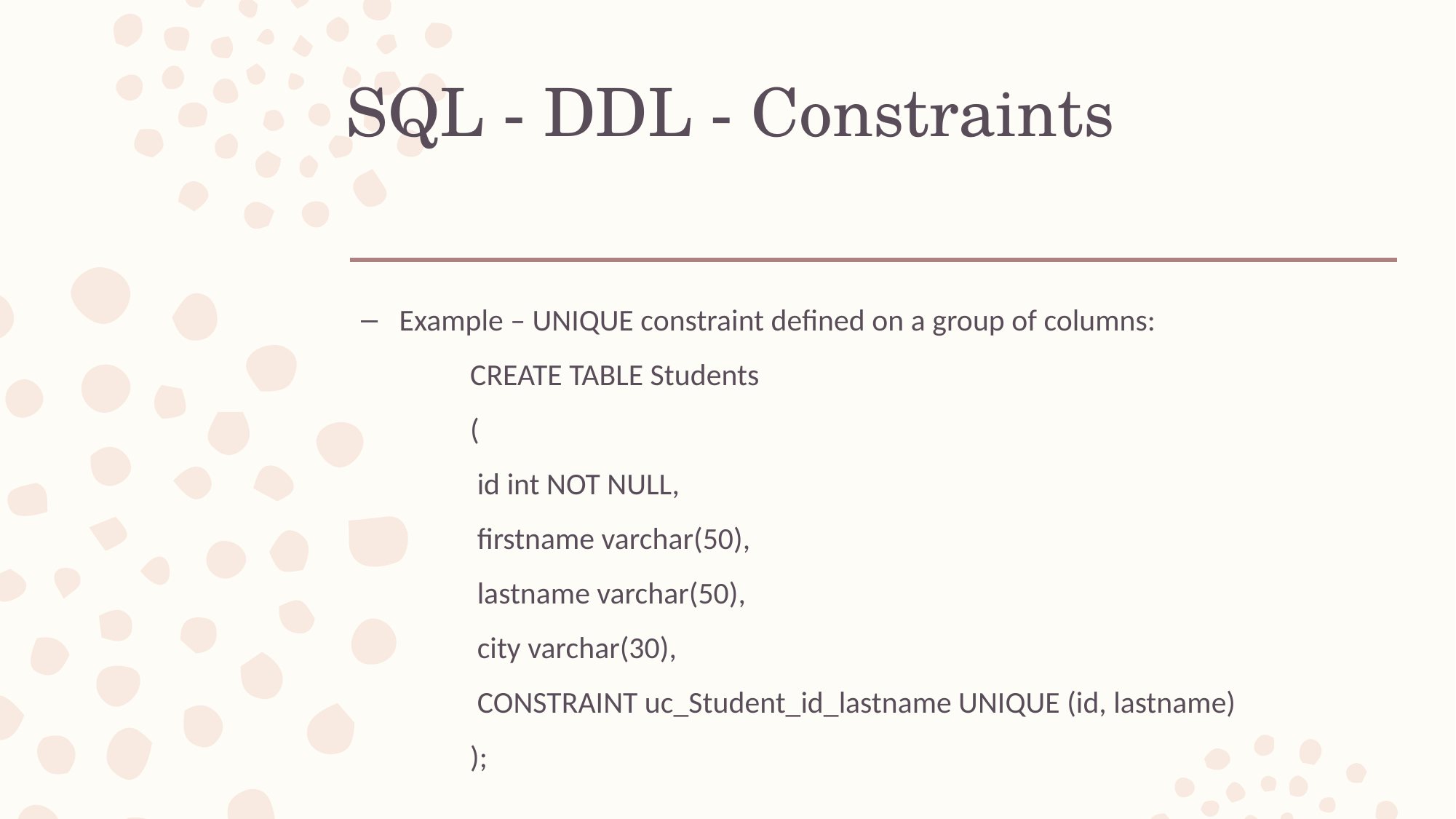

# SQL - DDL - Constraints
Example – UNIQUE constraint defined on a group of columns:
	CREATE TABLE Students
	(
	 id int NOT NULL,
	 firstname varchar(50),
	 lastname varchar(50),
	 city varchar(30),
	 CONSTRAINT uc_Student_id_lastname UNIQUE (id, lastname)
	);